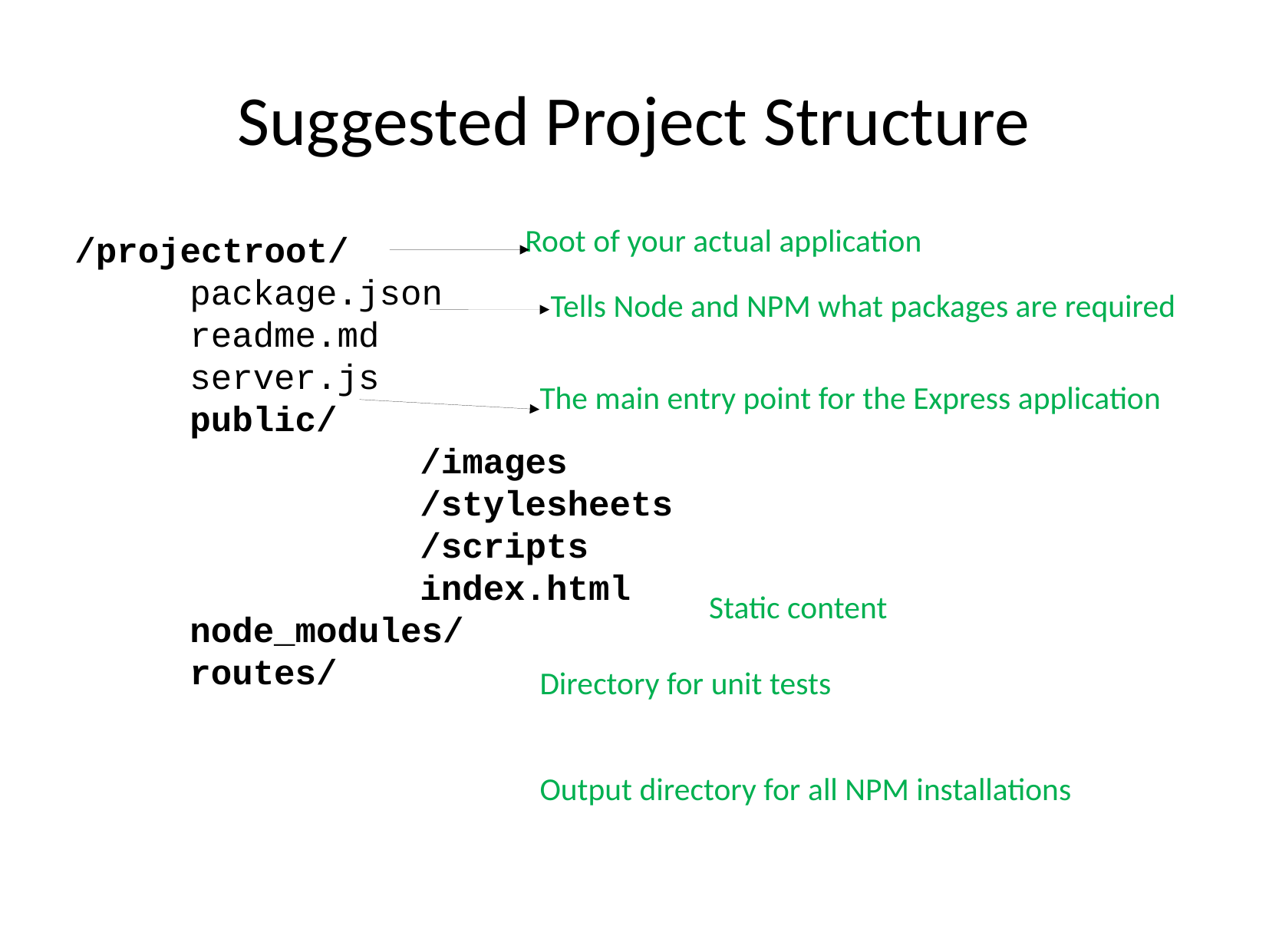

Suggested Project Structure
Root of your actual application
/projectroot/
	package.json
	readme.md
	server.js
	public/
			/images
			/stylesheets
			/scripts
			index.html
	node_modules/
	routes/

Tells Node and NPM what packages are required

The main entry point for the Express application

Static content
Directory for unit tests
Output directory for all NPM installations